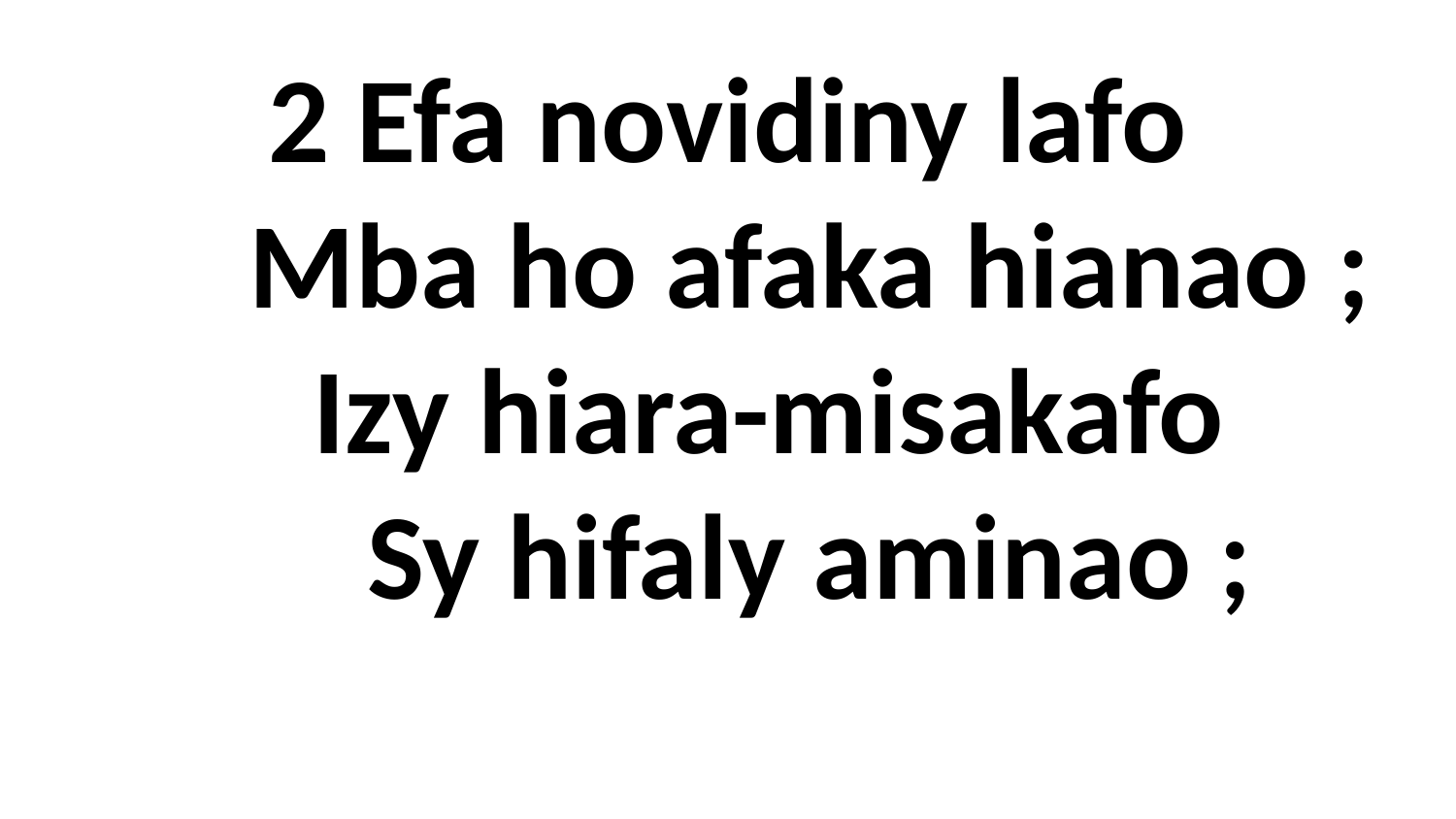

2 Efa novidiny lafo
      Mba ho afaka hianao ;
   Izy hiara-misakafo
      Sy hifaly aminao ;